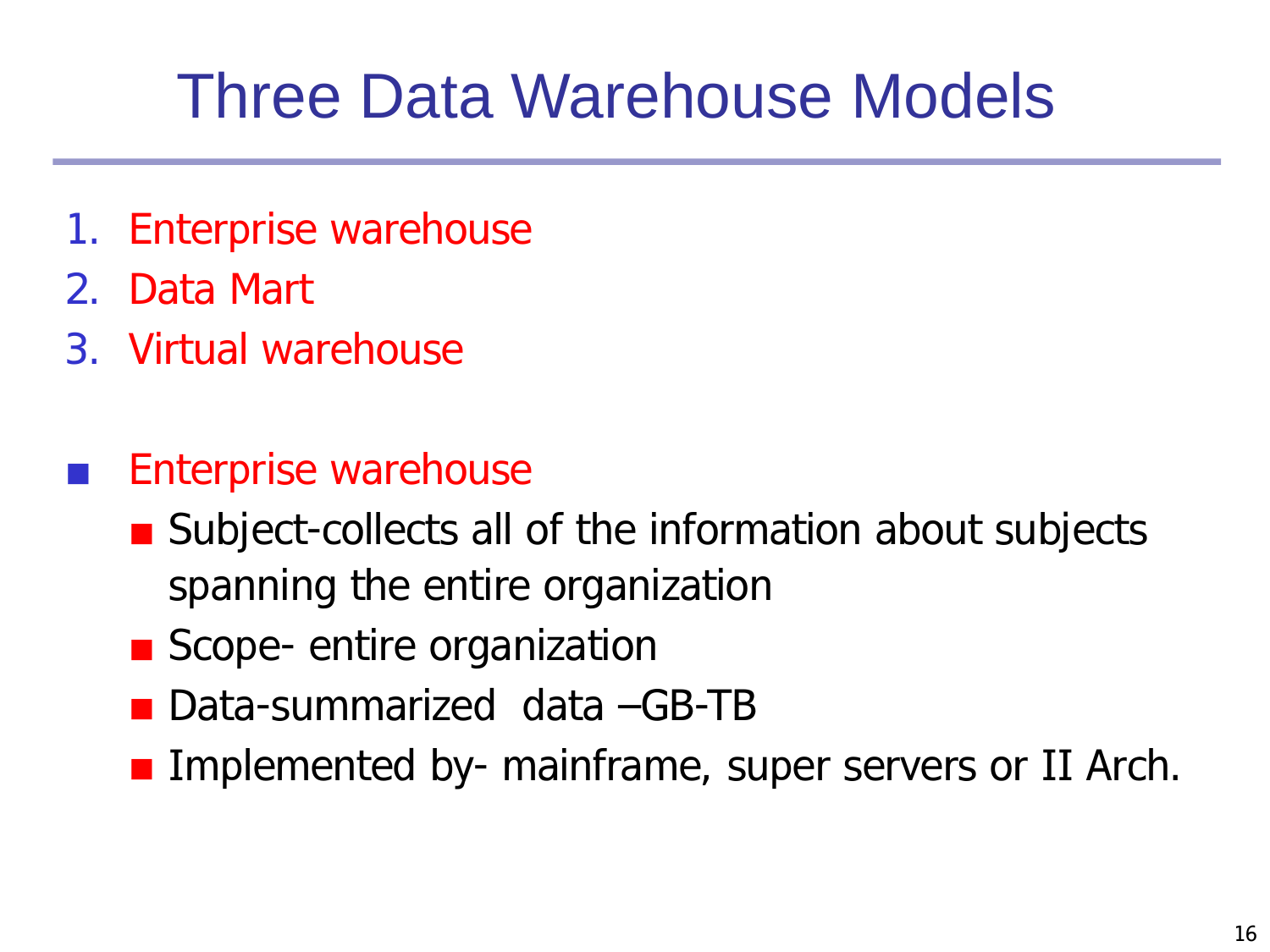

# Three Data Warehouse Models
Enterprise warehouse
Data Mart
Virtual warehouse

Enterprise warehouse
Subject-collects all of the information about subjects spanning the entire organization
Scope- entire organization
Data-summarized  data –GB-TB
Implemented by- mainframe, super servers or II Arch.

16